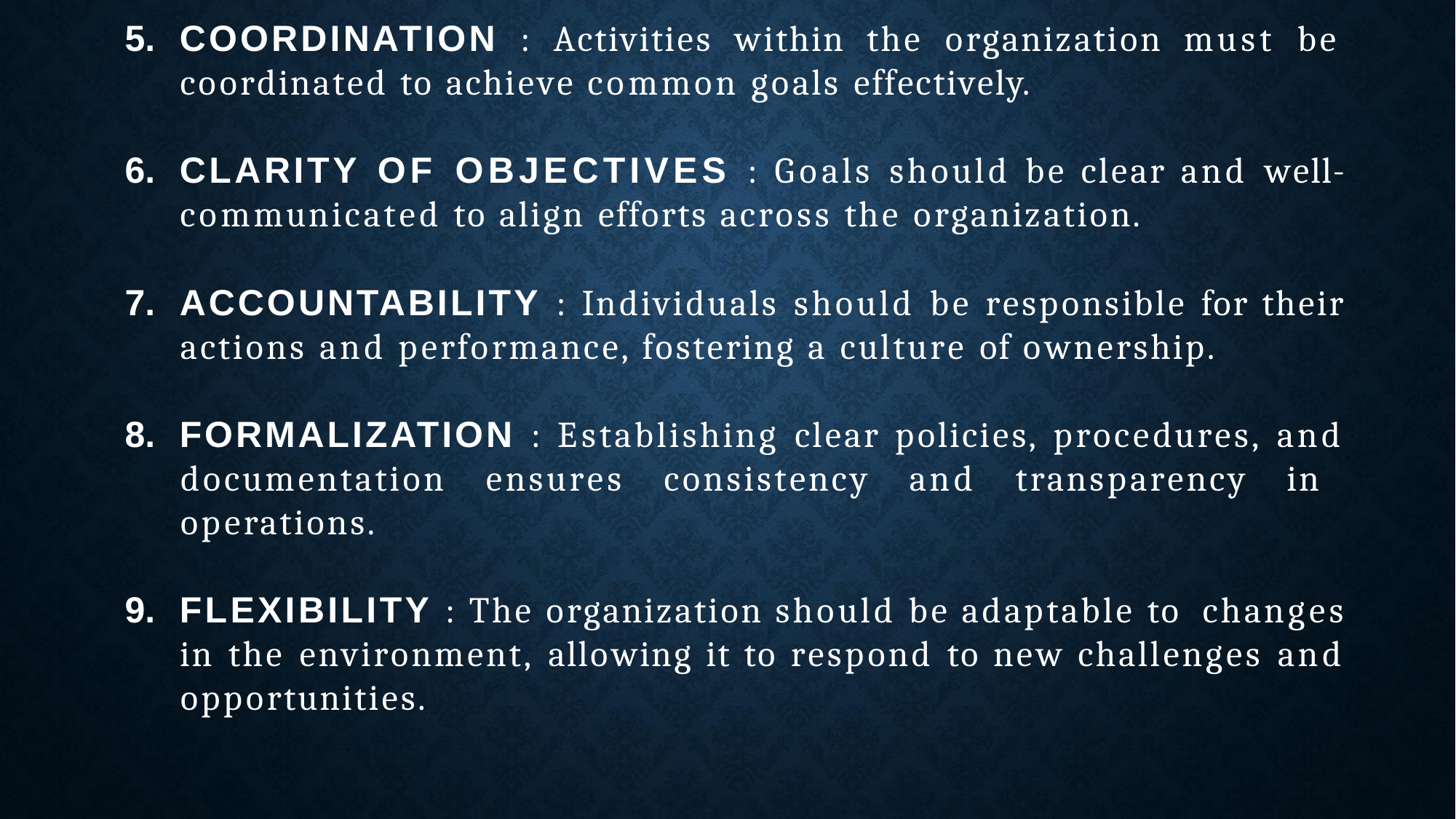

COORDINATION : Activities within the organization must be  coordinated to achieve common goals effectively.

CLARITY OF OBJECTIVES : Goals should be clear and well-  communicated to align efforts across the organization.

ACCOUNTABILITY : Individuals should be responsible for their  actions and performance, fostering a culture of ownership.

FORMALIZATION : Establishing clear policies, procedures, and  documentation ensures consistency and transparency in  operations.

FLEXIBILITY : The organization should be adaptable to  changes  in the environment, allowing it to respond to new challenges and  opportunities.